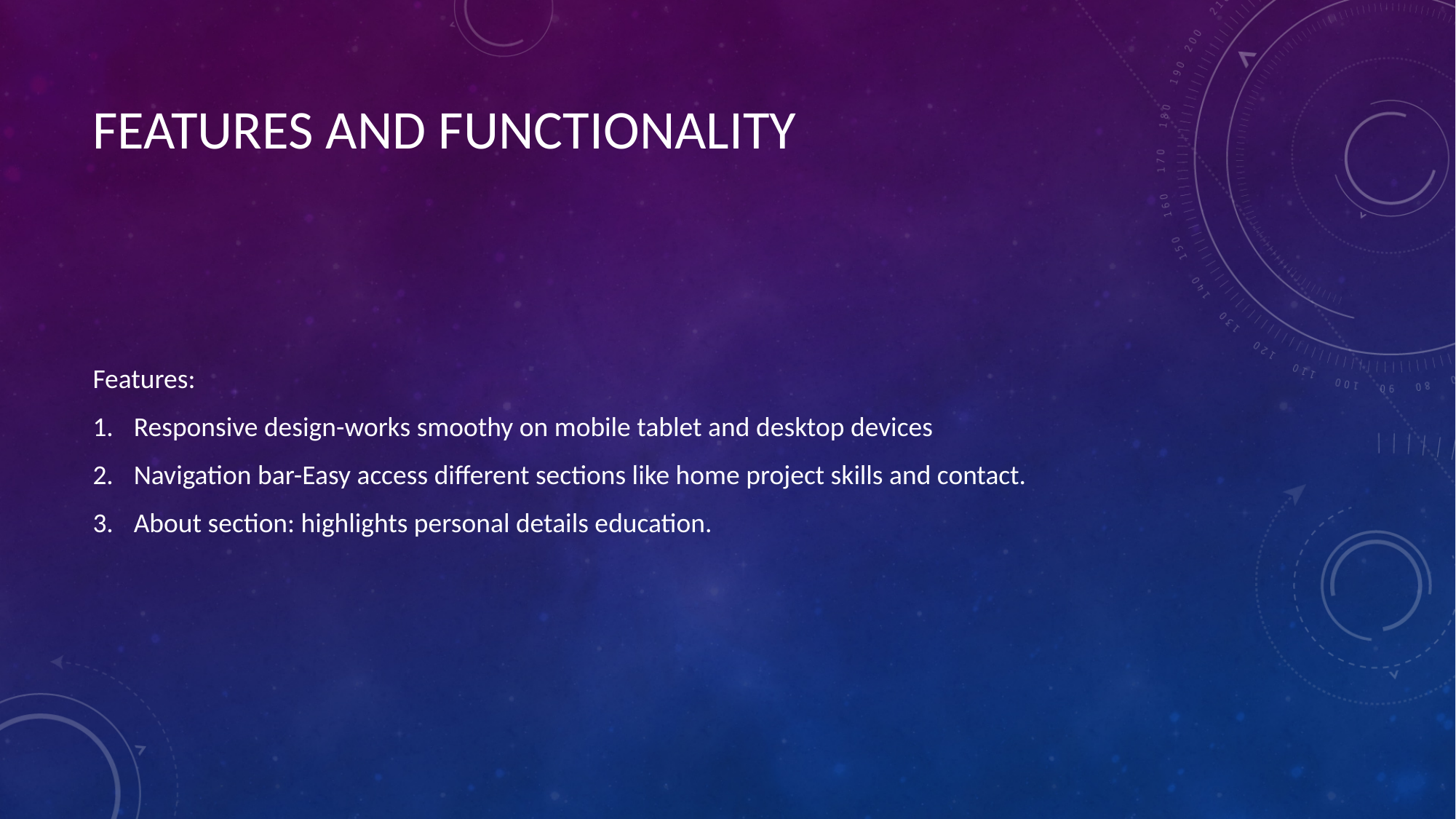

# Features and functionality
Features:
Responsive design-works smoothy on mobile tablet and desktop devices
Navigation bar-Easy access different sections like home project skills and contact.
About section: highlights personal details education.